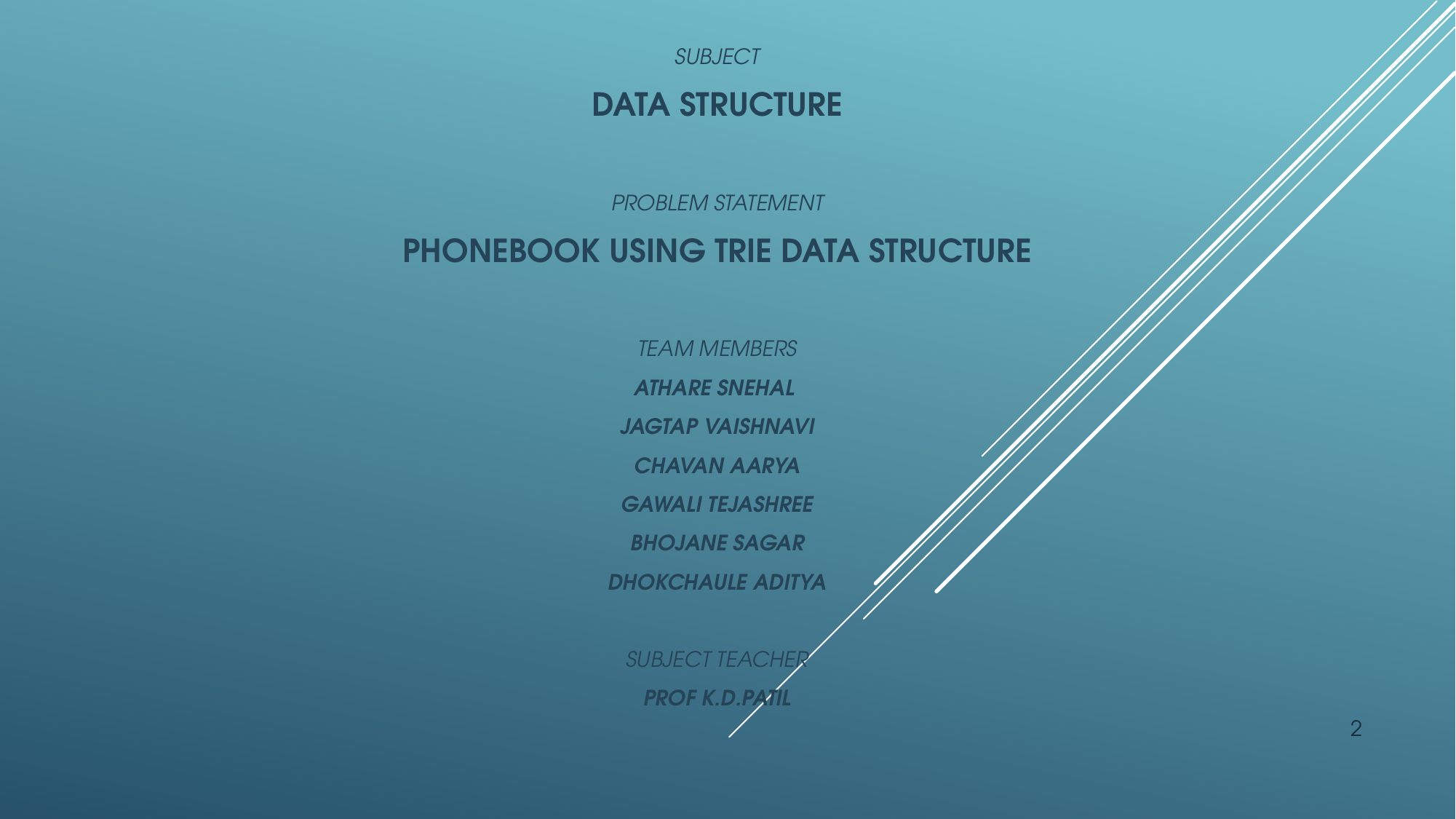

SUBJECT
DATA STRUCTURE

PROBLEM STATEMENT
PHONEBOOK USING TRIE DATA STRUCTURE

TEAM MEMBERS
ATHARE SNEHAL
JAGTAP VAISHNAVI
CHAVAN AARYA
GAWALI TEJASHREE
BHOJANE SAGAR
DHOKCHAULE ADITYA

SUBJECT TEACHER
PROF K.D.PATIL

2